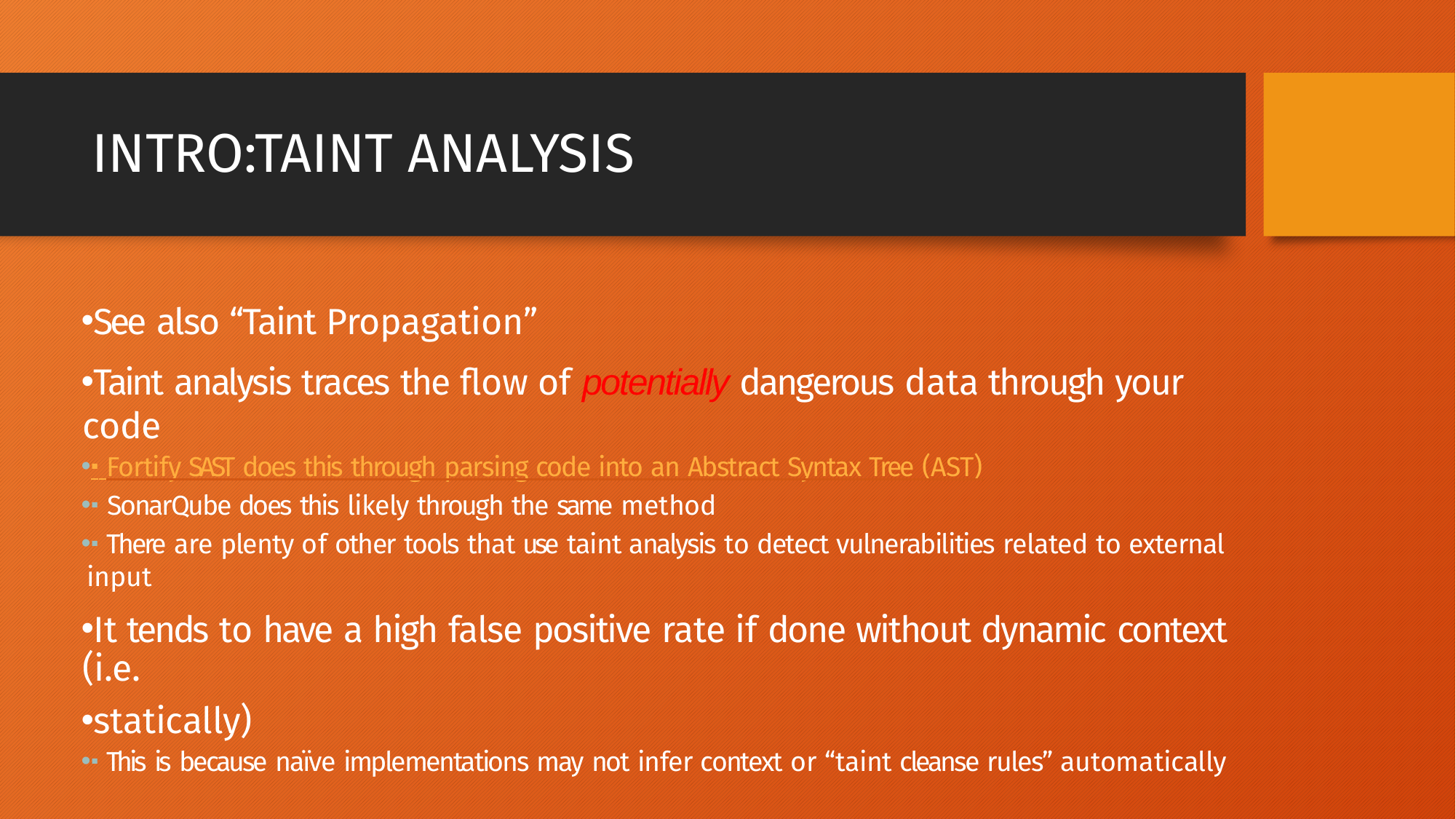

# INTRO:TAINT ANALYSIS
See also “Taint Propagation”
Taint analysis traces the flow of potentially dangerous data through your code
🢝 Fortify SAST does this through parsing code into an Abstract Syntax Tree (AST)
🢝 SonarQube does this likely through the same method
🢝 There are plenty of other tools that use taint analysis to detect vulnerabilities related to external input
It tends to have a high false positive rate if done without dynamic context (i.e.
statically)
🢝 This is because naïve implementations may not infer context or “taint cleanse rules” automatically